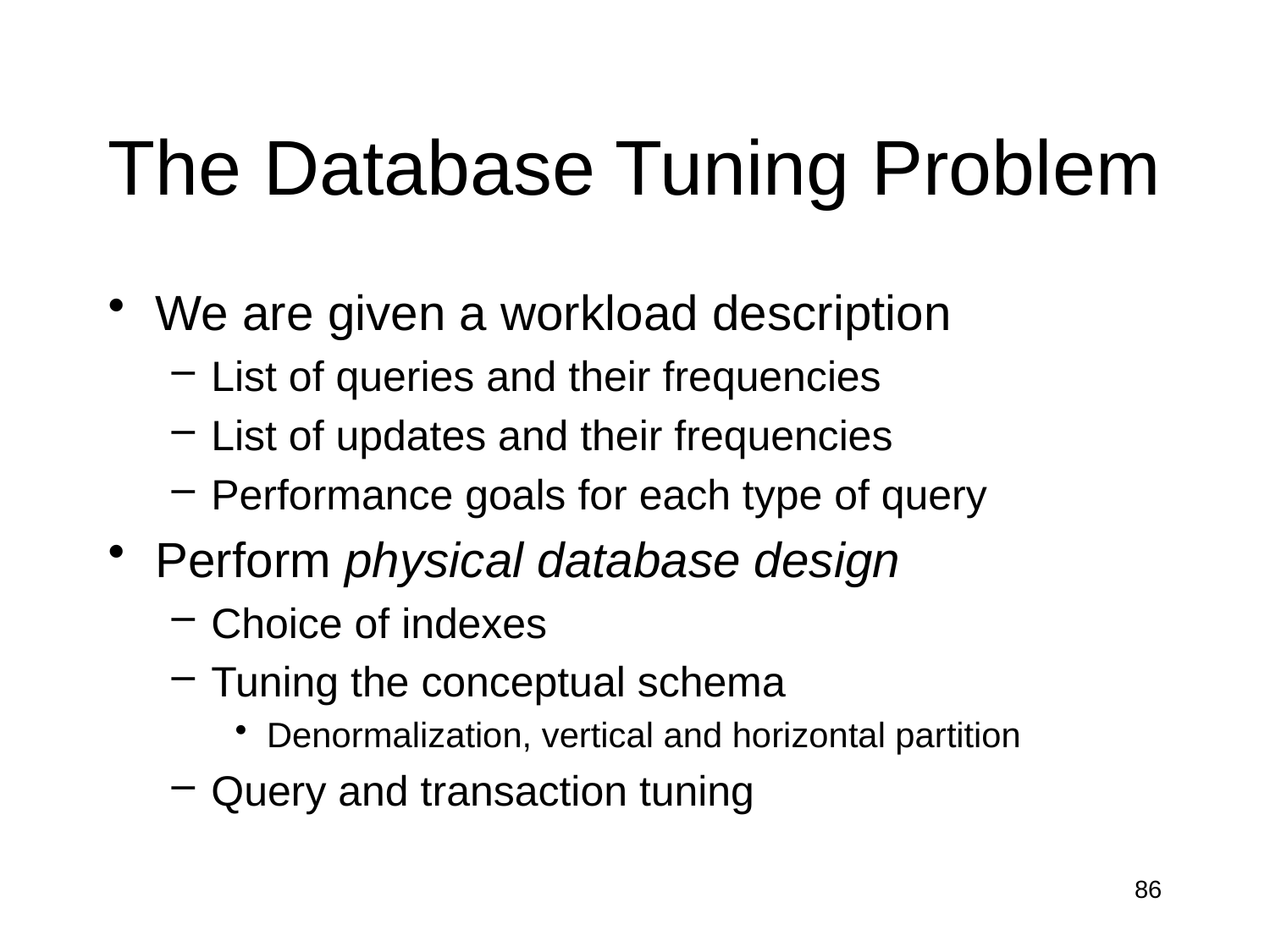

# The Database Tuning Problem
We are given a workload description
List of queries and their frequencies
List of updates and their frequencies
Performance goals for each type of query
Perform physical database design
Choice of indexes
Tuning the conceptual schema
Denormalization, vertical and horizontal partition
Query and transaction tuning

86